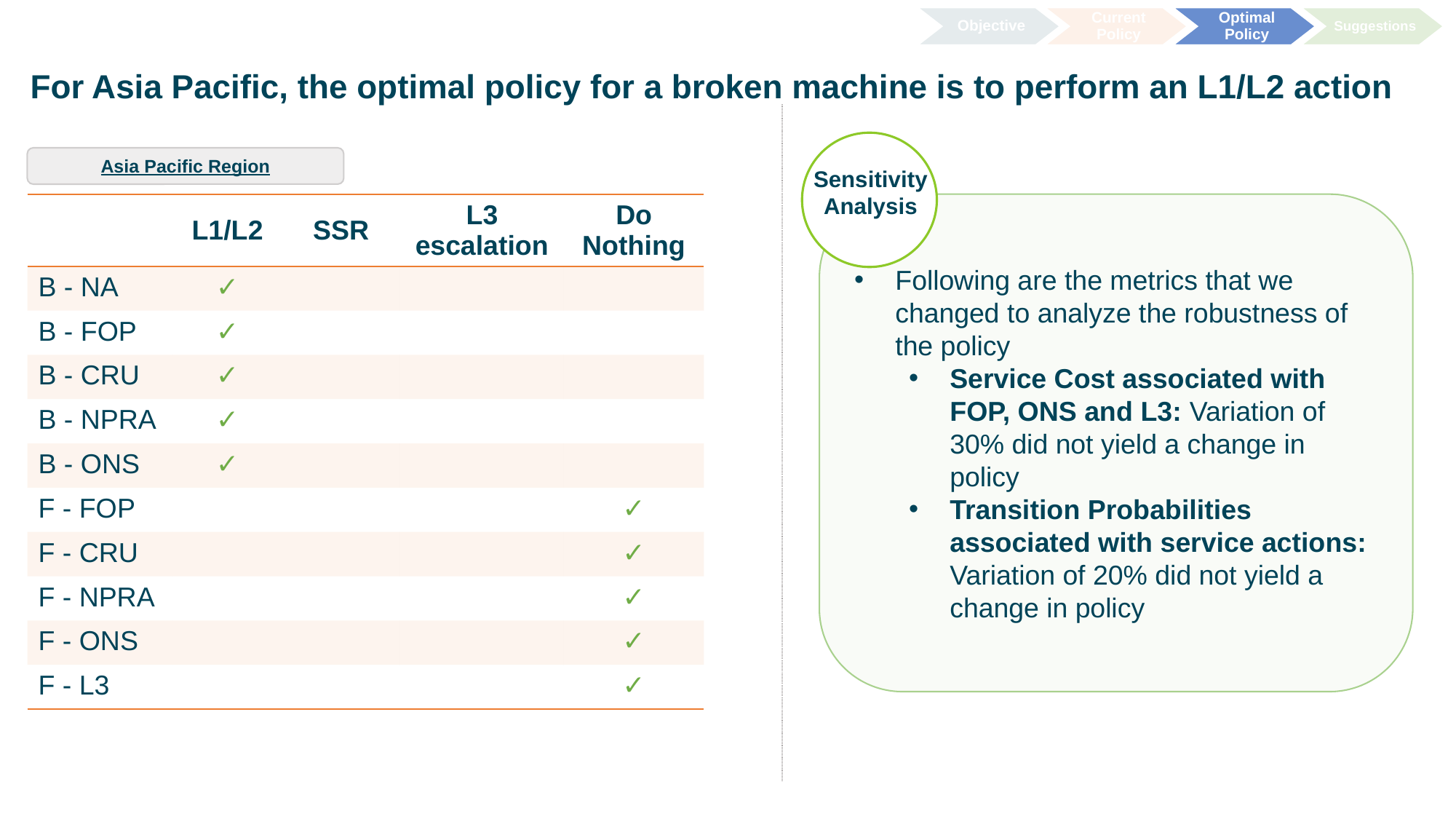

Objective
Current Policy
Optimal Policy
Suggestions
For Asia Pacific, the optimal policy for a broken machine is to perform an L1/L2 action

Sensitivity Analysis
Asia Pacific Region

Following are the metrics that we changed to analyze the robustness of the policy
Service Cost associated with FOP, ONS and L3: Variation of 30% did not yield a change in policy
Transition Probabilities associated with service actions: Variation of 20% did not yield a change in policy

|  | L1/L2 | SSR | L3 escalation | Do Nothing |
| --- | --- | --- | --- | --- |
| B - NA | ✓ |  |  |  |
| B - FOP | ✓ |  |  |  |
| B - CRU | ✓ |  |  |  |
| B - NPRA | ✓ |  |  |  |
| B - ONS | ✓ |  |  |  |
| F - FOP |  |  |  | ✓ |
| F - CRU |  |  |  | ✓ |
| F - NPRA |  |  |  | ✓ |
| F - ONS |  |  |  | ✓ |
| F - L3 |  |  |  | ✓ |